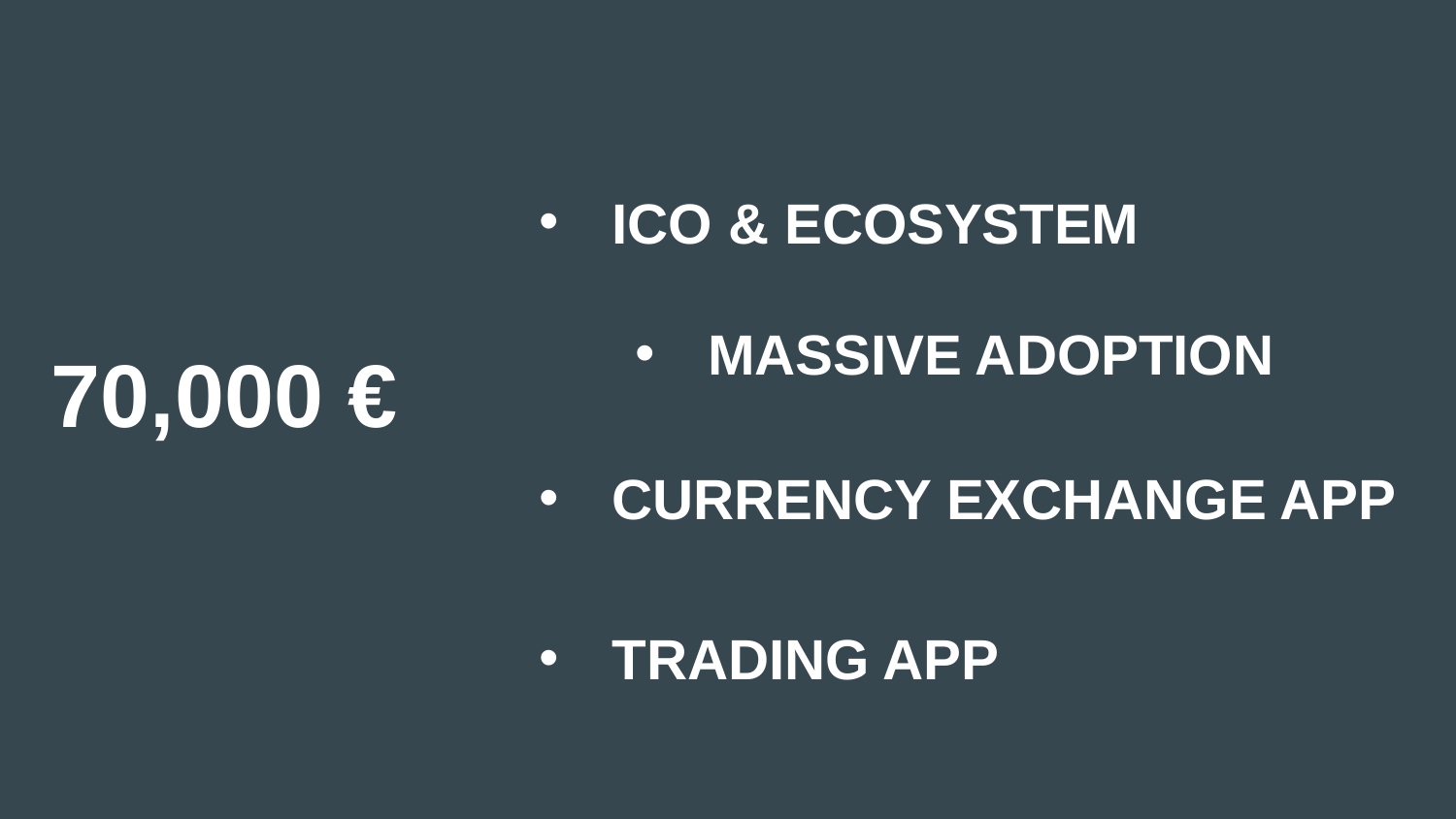

ICO & ECOSYSTEM

CURRENCY EXCHANGE APP

TRADING APP
MASSIVE ADOPTION
70,000 €